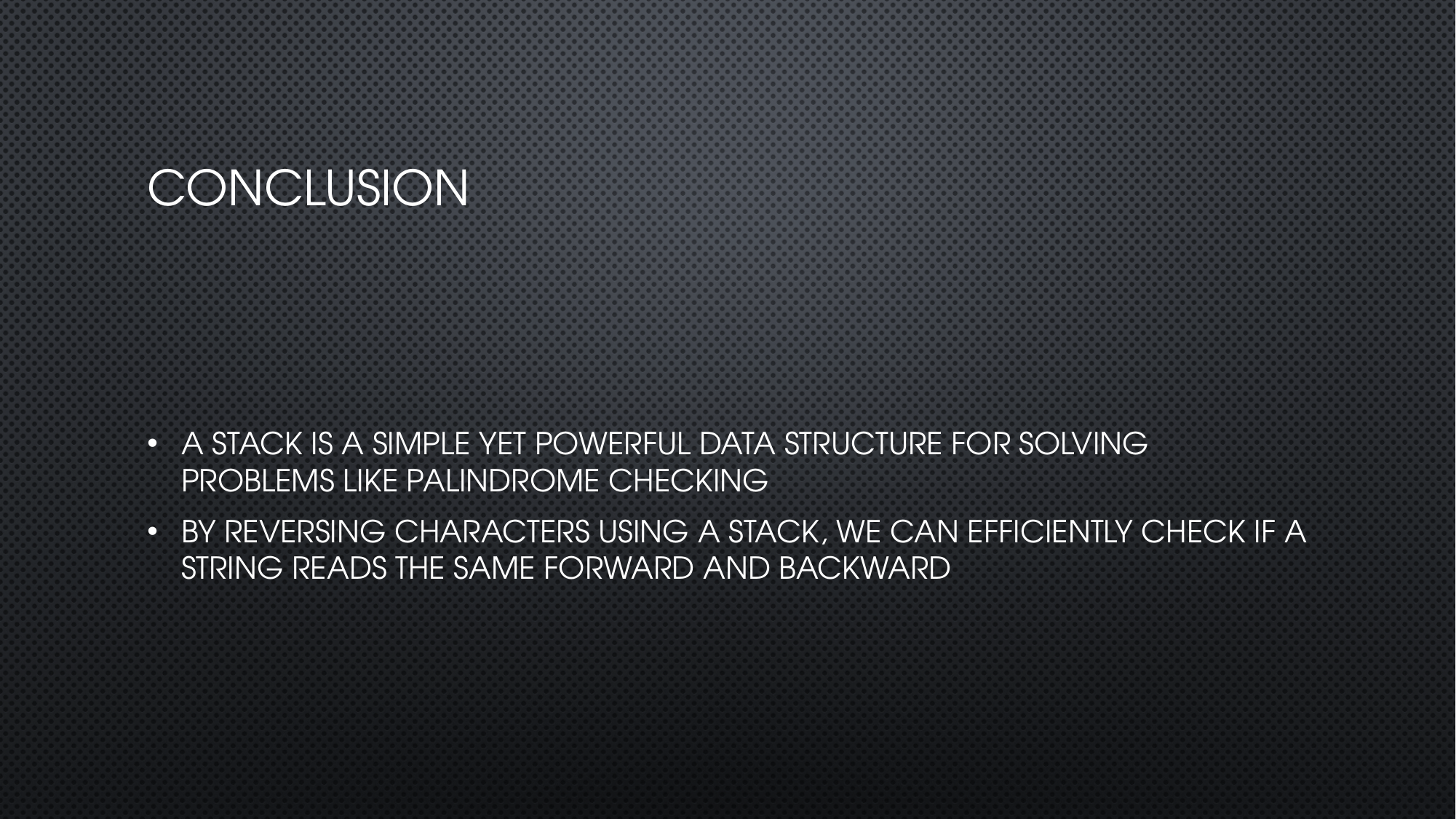

# Conclusion
A stack is a simple yet powerful data structure for solving problems like palindrome checking
By reversing characters using a stack, we can efficiently check if a string reads the same forward and backward